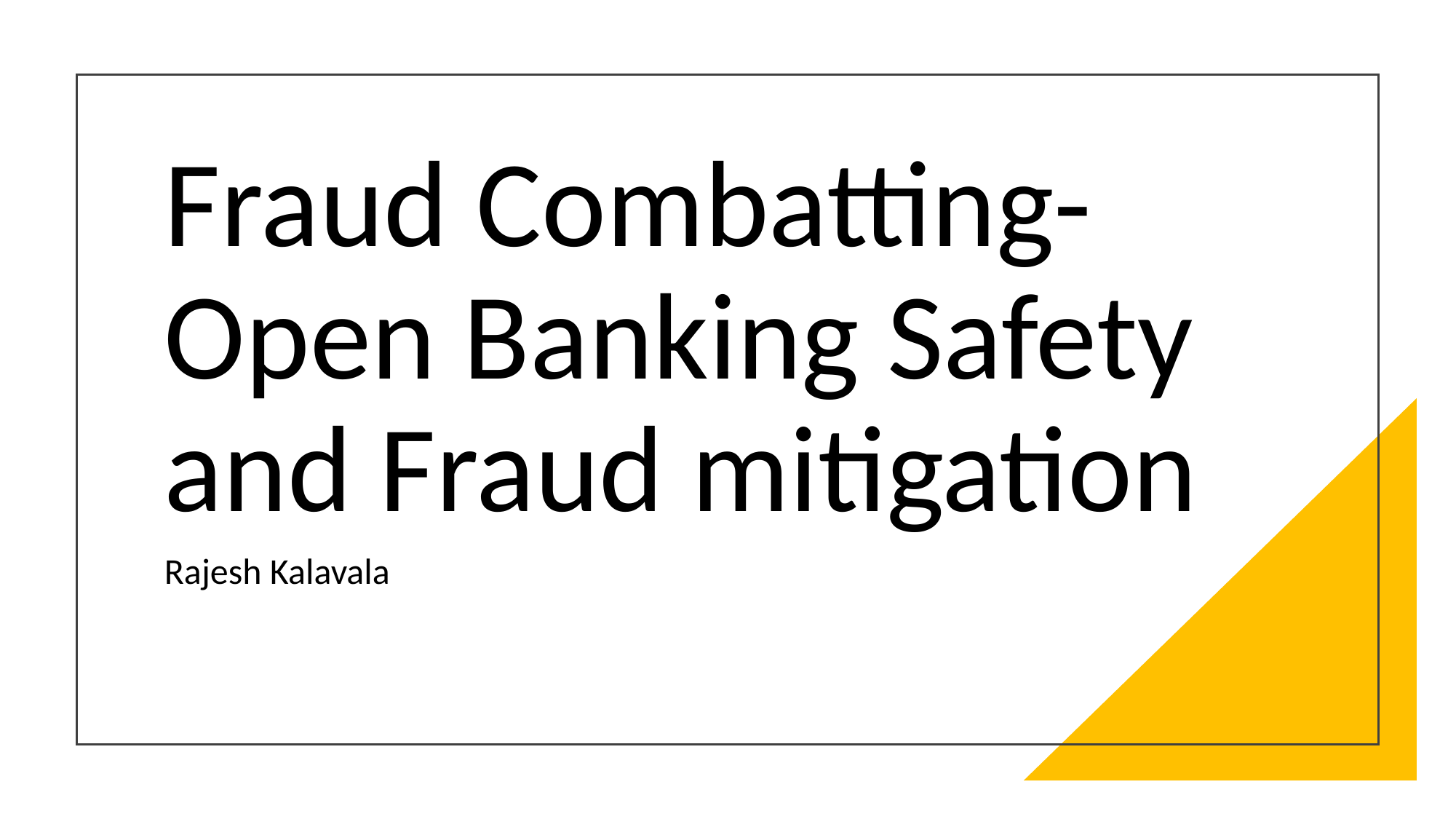

# Fraud Combatting- Open Banking Safety and Fraud mitigation

Rajesh Kalavala